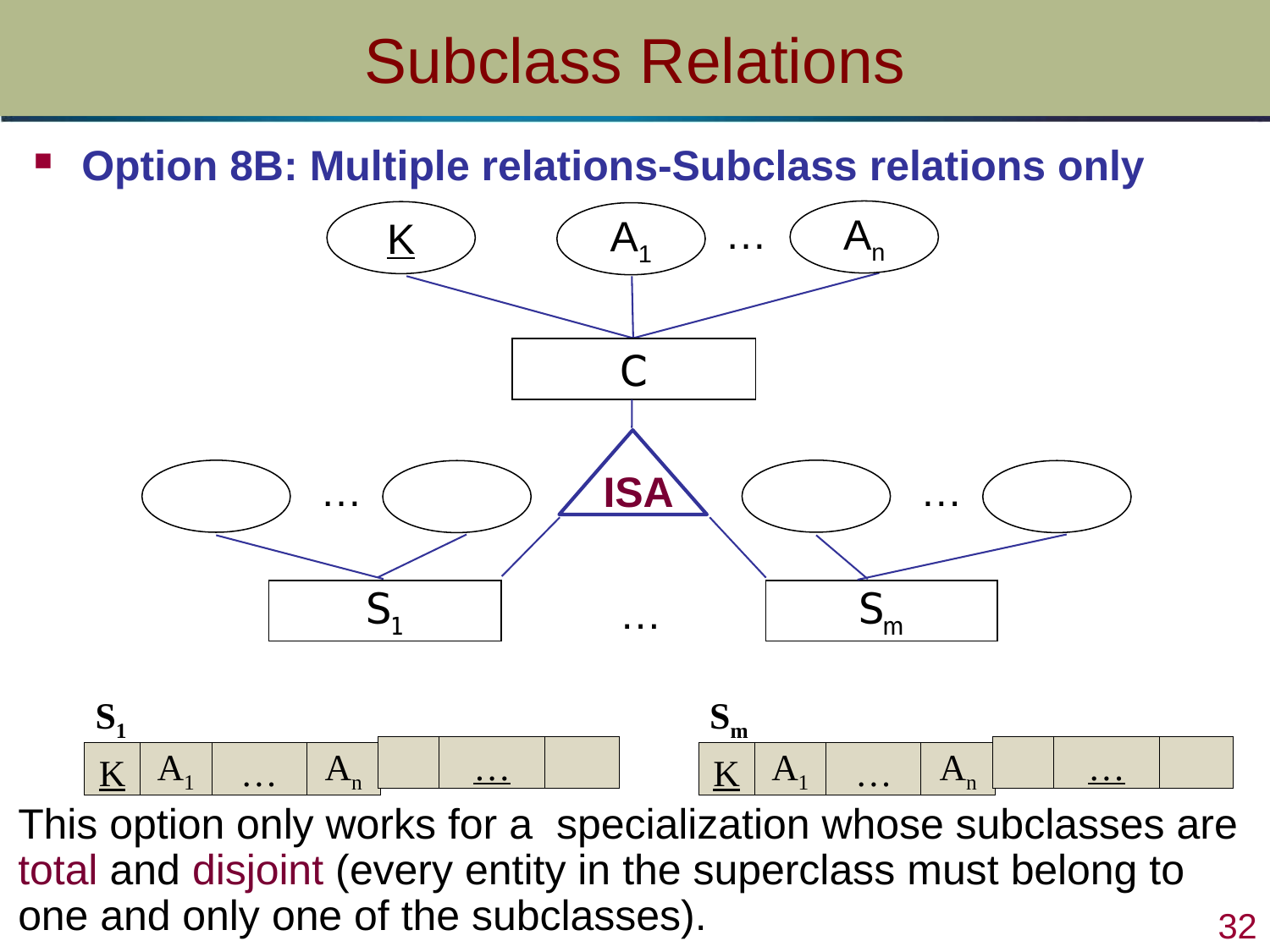

# Subclass Relations
Option 8B: Multiple relations-Subclass relations only

…
An
K
A1

C

…
…
ISA

S1
…
Sm
| S1 |  |  |  |
| --- | --- | --- | --- |
| K | A1 | … | An |
| Sm |  |  |  |
| --- | --- | --- | --- |
| K | A1 | … | An |
|  | … |  |
| --- | --- | --- |
|  | … |  |
| --- | --- | --- |
This option only works for a  specialization whose subclasses are total and disjoint (every entity in the superclass must belong to one and only one of the subclasses).
 32